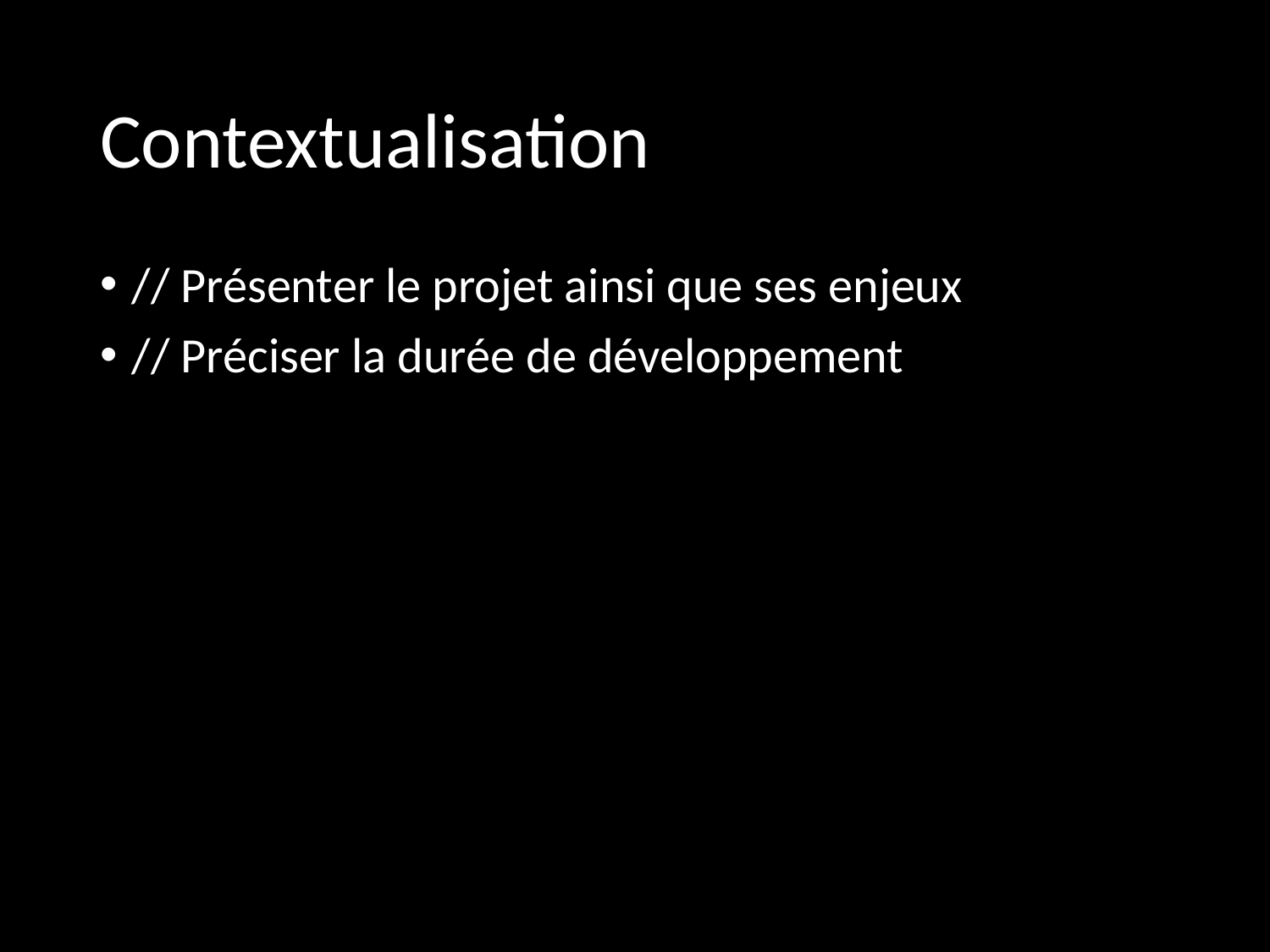

# Contextualisation
// Présenter le projet ainsi que ses enjeux
// Préciser la durée de développement
2